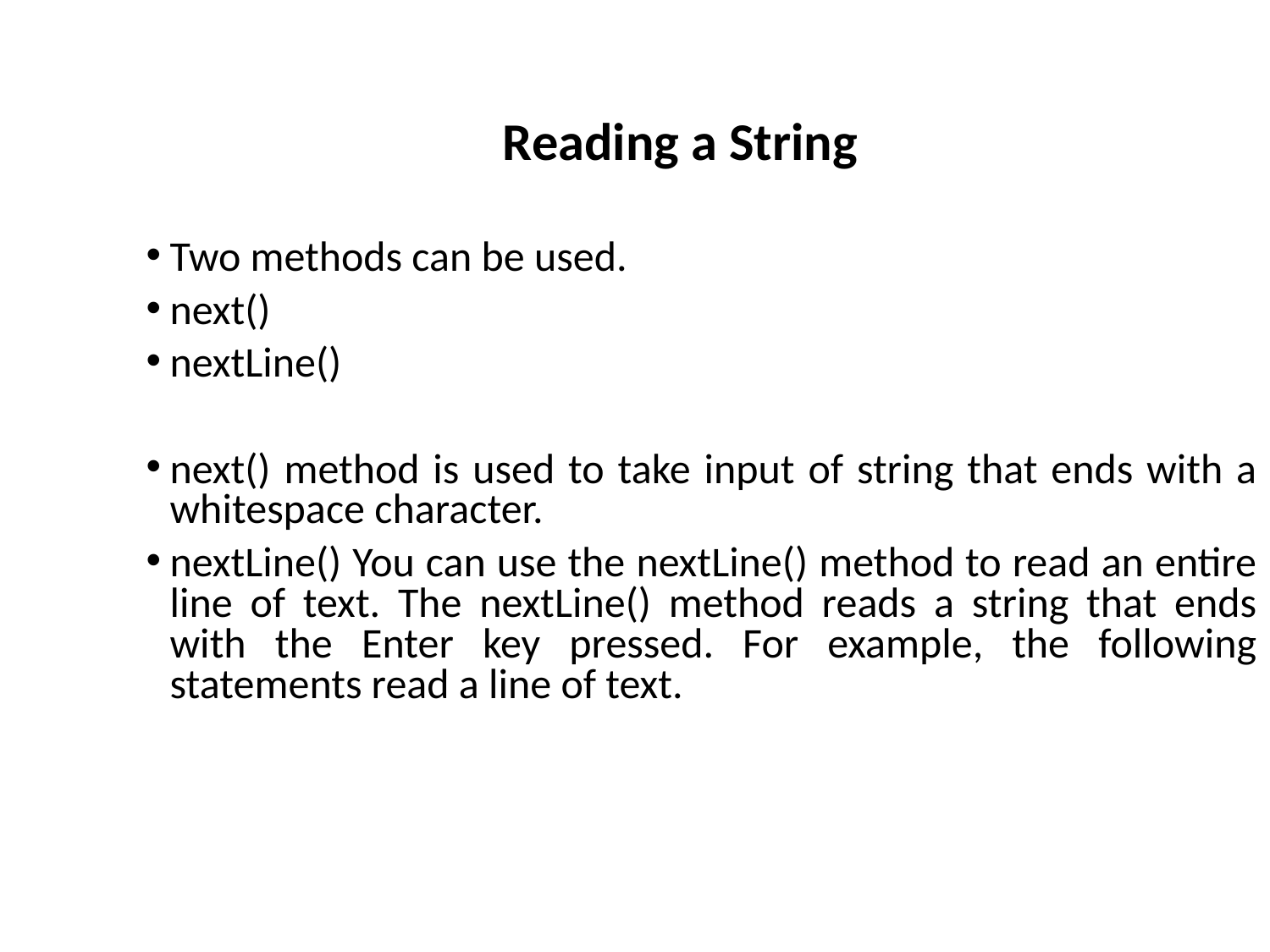

Reading a String
Two methods can be used.
next()
nextLine()

next() method is used to take input of string that ends with a whitespace character.
nextLine() You can use the nextLine() method to read an entire line of text. The nextLine() method reads a string that ends with the Enter key pressed. For example, the following statements read a line of text.